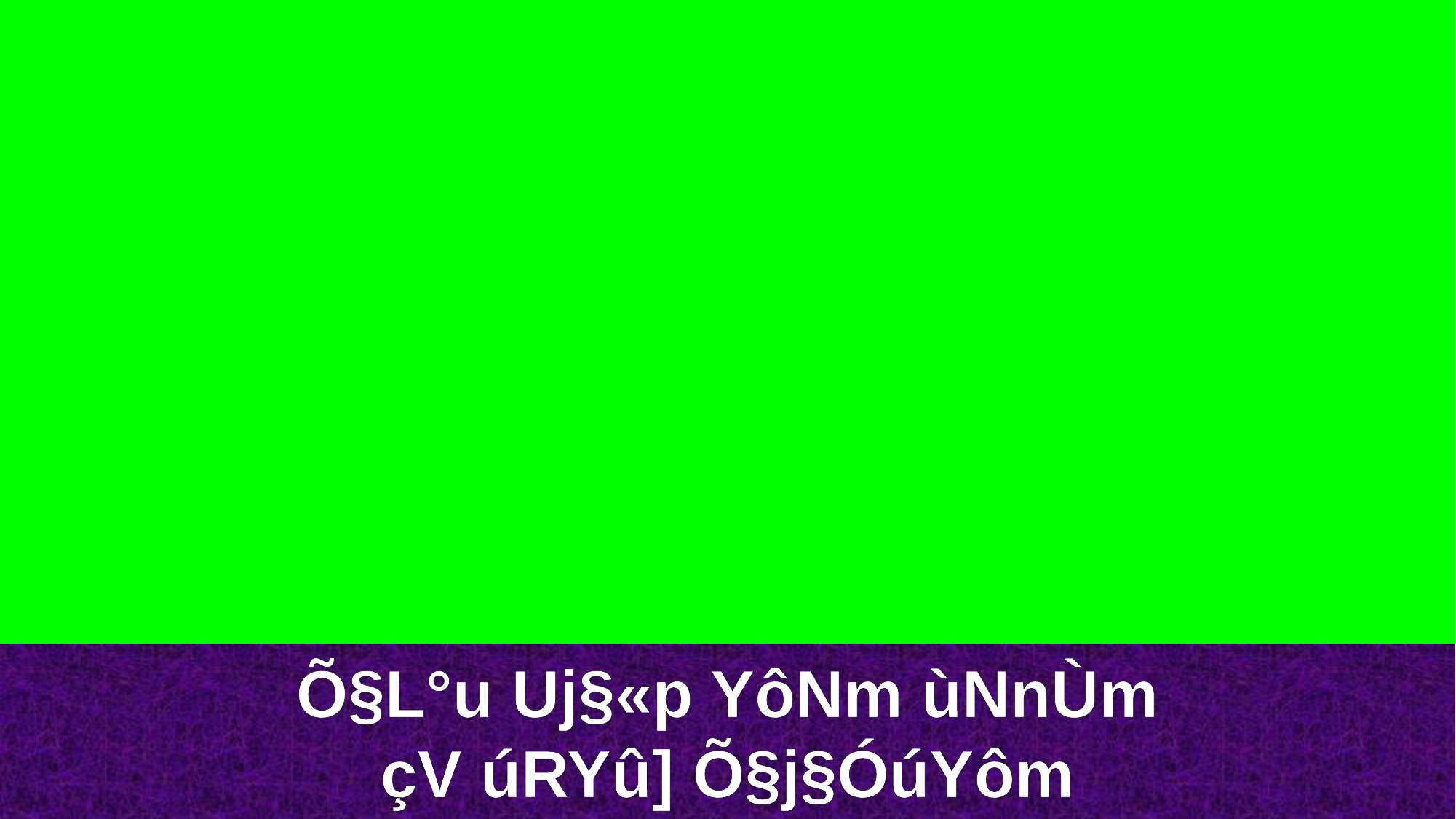

Õ§L°u Uj§«p YôNm ùNnÙm
çV úRYû] Õ§j§ÓúYôm